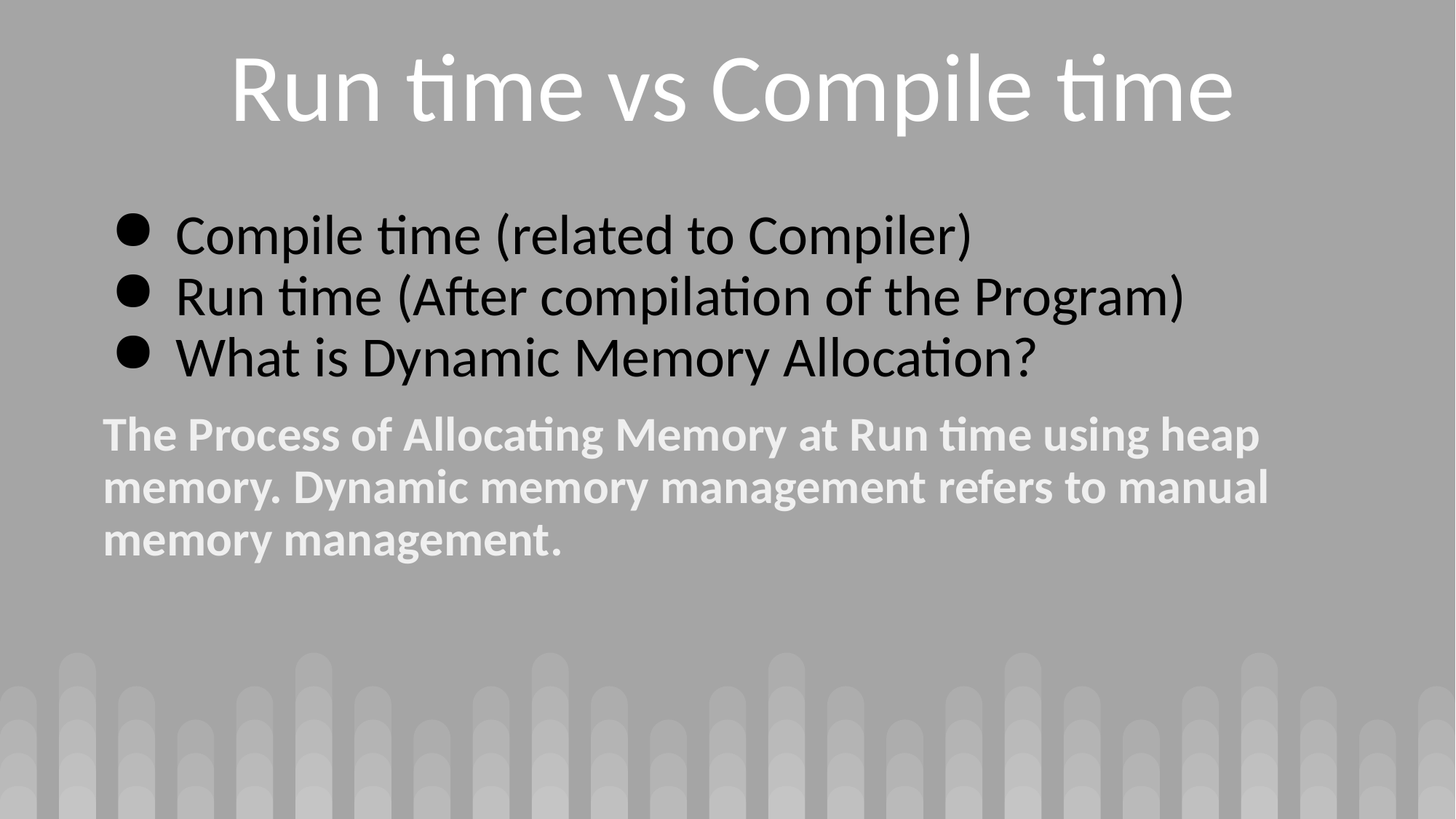

# Run time vs Compile time
Compile time (related to Compiler)
Run time (After compilation of the Program)
What is Dynamic Memory Allocation?
The Process of Allocating Memory at Run time using heap memory. Dynamic memory management refers to manual memory management.